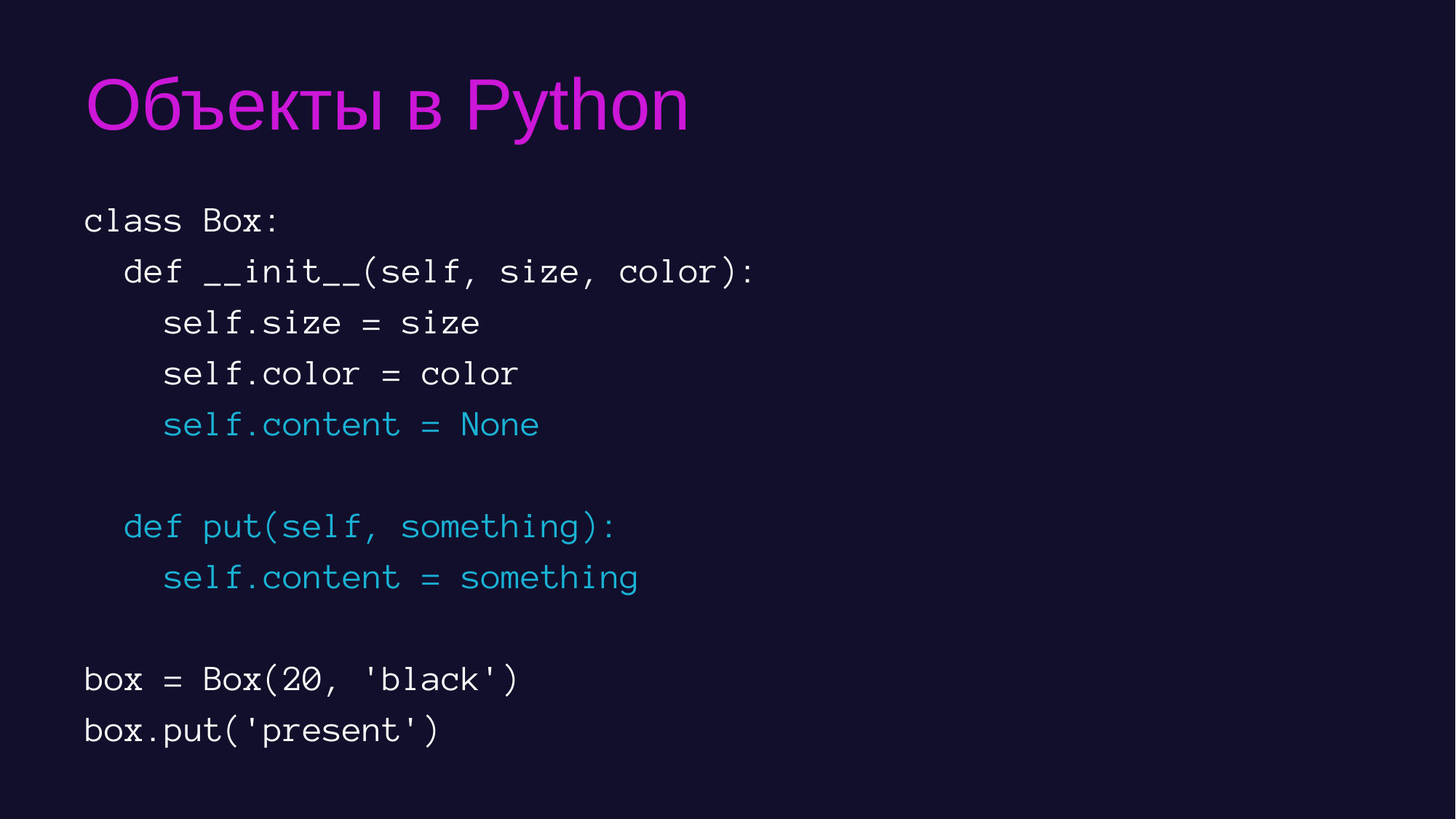

# Объекты в Python
class Box:
  def __init__(self, size, color):
    self.size = size
    self.color = color
    self.content = None

  def put(self, something):
    self.content = something

box = Box(20, 'black')
box.put('present')